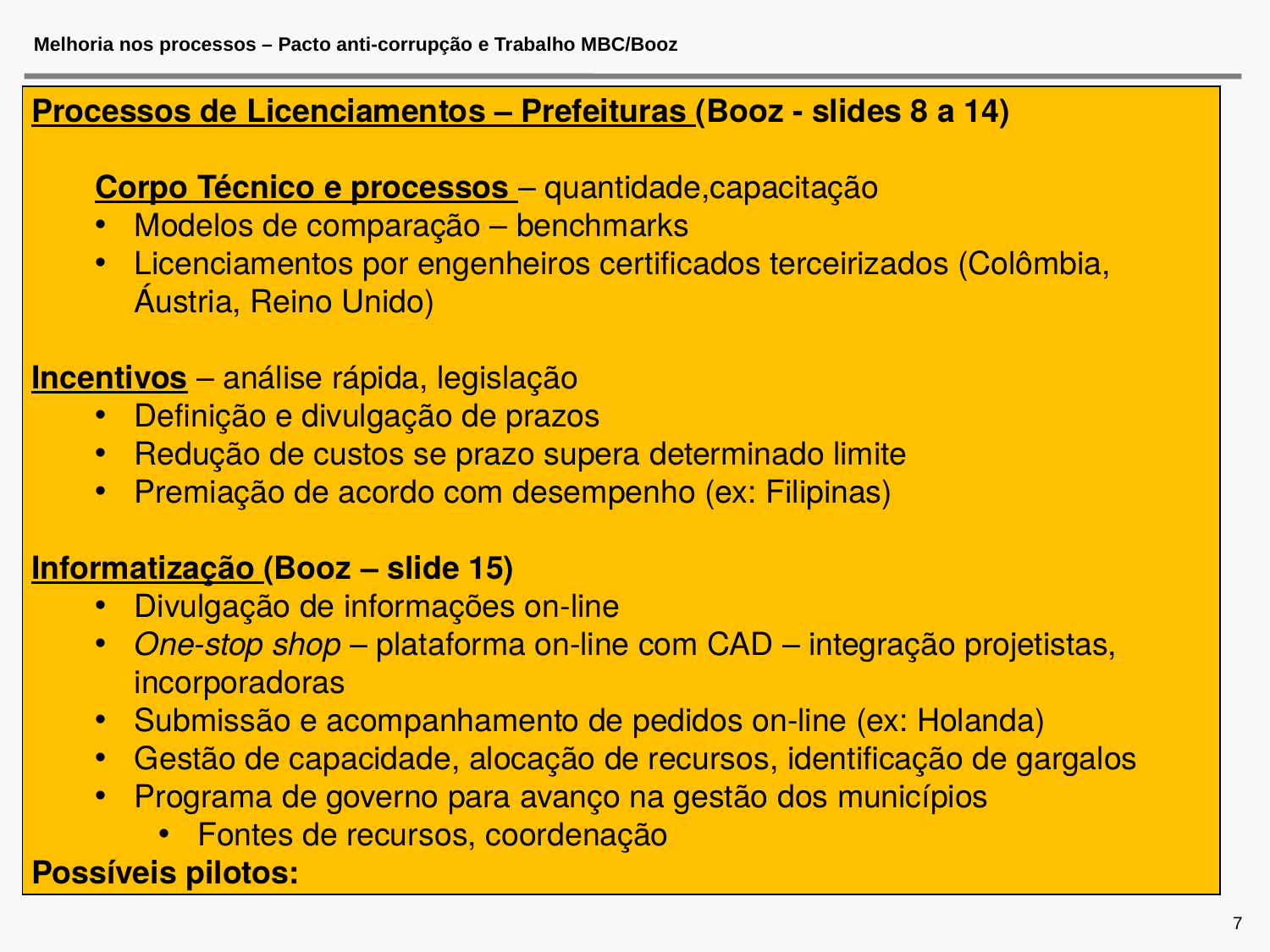

# Melhoria nos processos – Pacto anti-corrupção e Trabalho MBC/Booz

Processos de Licenciamentos – Prefeituras (Booz - slides 8 a 14)

Corpo Técnico e processos – quantidade,capacitação
Modelos de comparação – benchmarks
Licenciamentos por engenheiros certificados terceirizados (Colômbia, Áustria, Reino Unido)

Incentivos – análise rápida, legislação
Definição e divulgação de prazos
Redução de custos se prazo supera determinado limite
Premiação de acordo com desempenho (ex: Filipinas)

Informatização (Booz – slide 15)
Divulgação de informações on-line
One-stop shop – plataforma on-line com CAD – integração projetistas, incorporadoras
Submissão e acompanhamento de pedidos on-line (ex: Holanda)
Gestão de capacidade, alocação de recursos, identificação de gargalos
Programa de governo para avanço na gestão dos municípios
Fontes de recursos, coordenação
Possíveis pilotos:

7